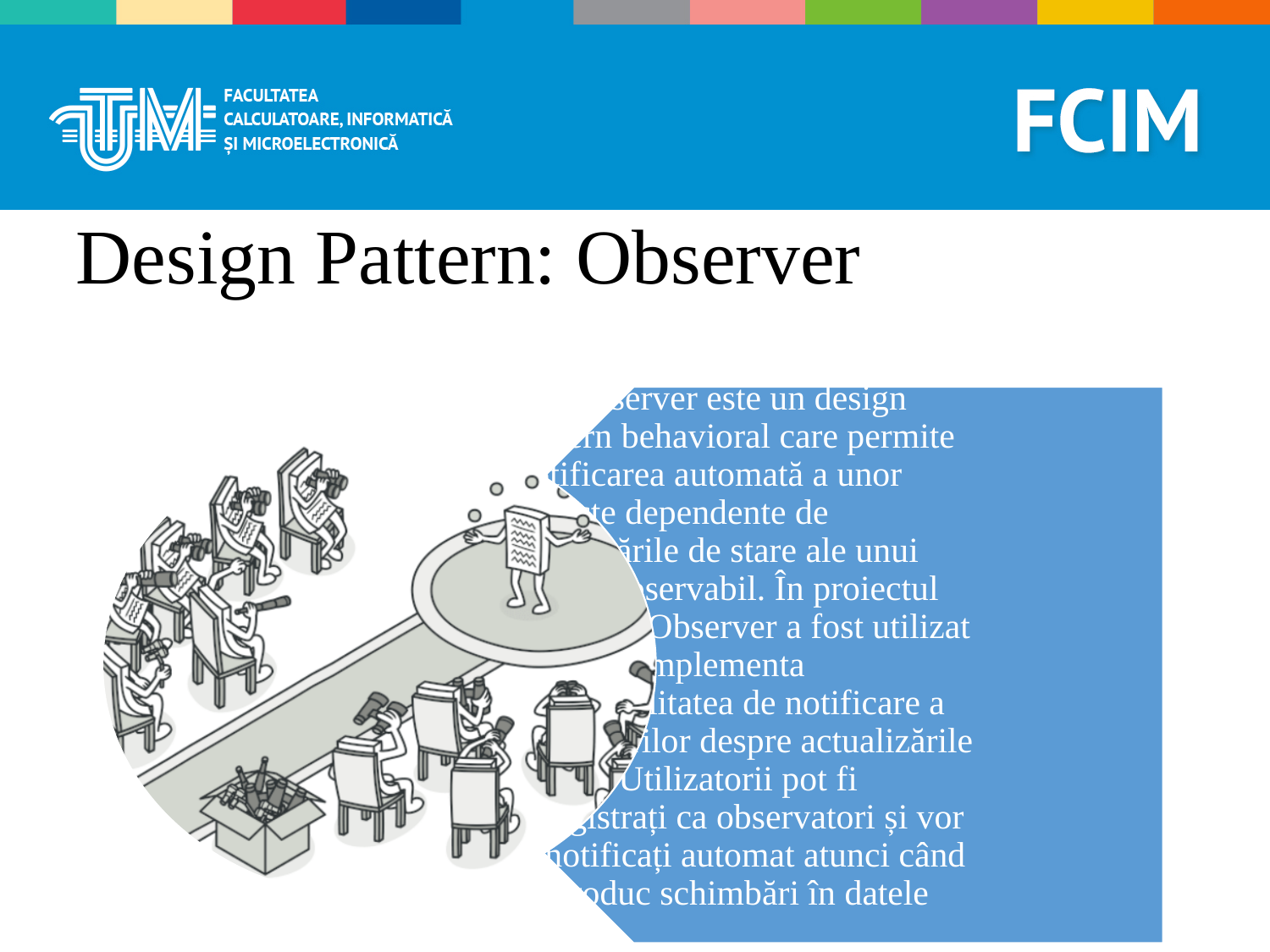

Design Pattern: Observer

      Observer este un design pattern behavioral care permite notificarea automată a unor obiecte dependente de schimbările de stare ale unui obiect observabil. În proiectul Weather, Observer a fost utilizat pentru a implementa funcționalitatea de notificare a utilizatorilor despre actualizările meteo. Utilizatorii pot fi înregistrați ca observatori și vor fi notificați automat atunci când se produc schimbări în datele meteo.